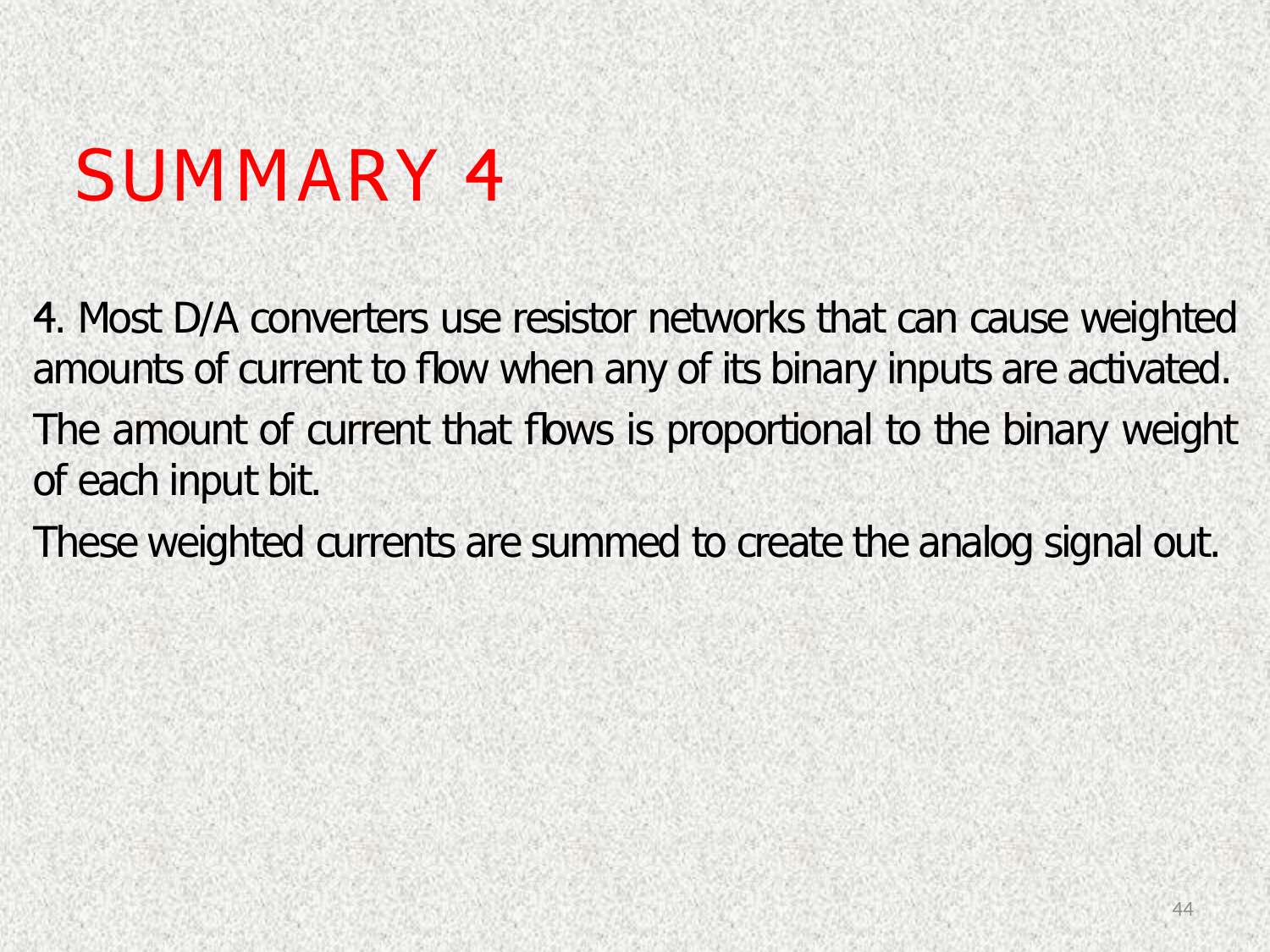

SUMMARY 4
4. Most D/A converters use resistor networks that can cause weighted amounts of current to flow when any of its binary inputs are activated.
The amount of current that flows is proportional to the binary weight of each input bit.
These weighted currents are summed to create the analog signal out.
44